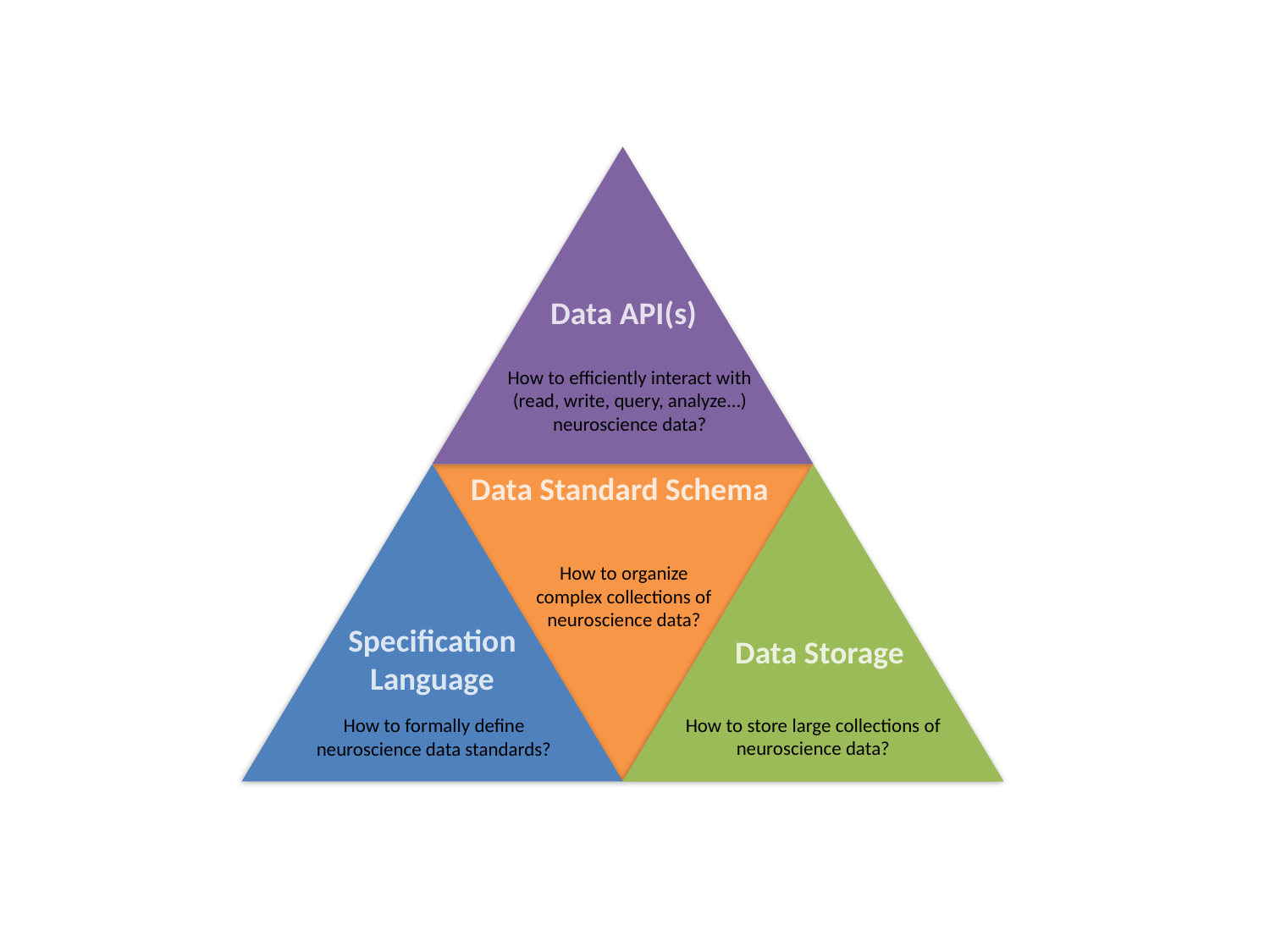

Data API(s)
How to efficiently interact with (read, write, query, analyze…) neuroscience data?
Data Standard Schema

How to organize complex collections of neuroscience data?
Specification Language
Data Storage
How to store large collections of neuroscience data?
How to formally define neuroscience data standards?